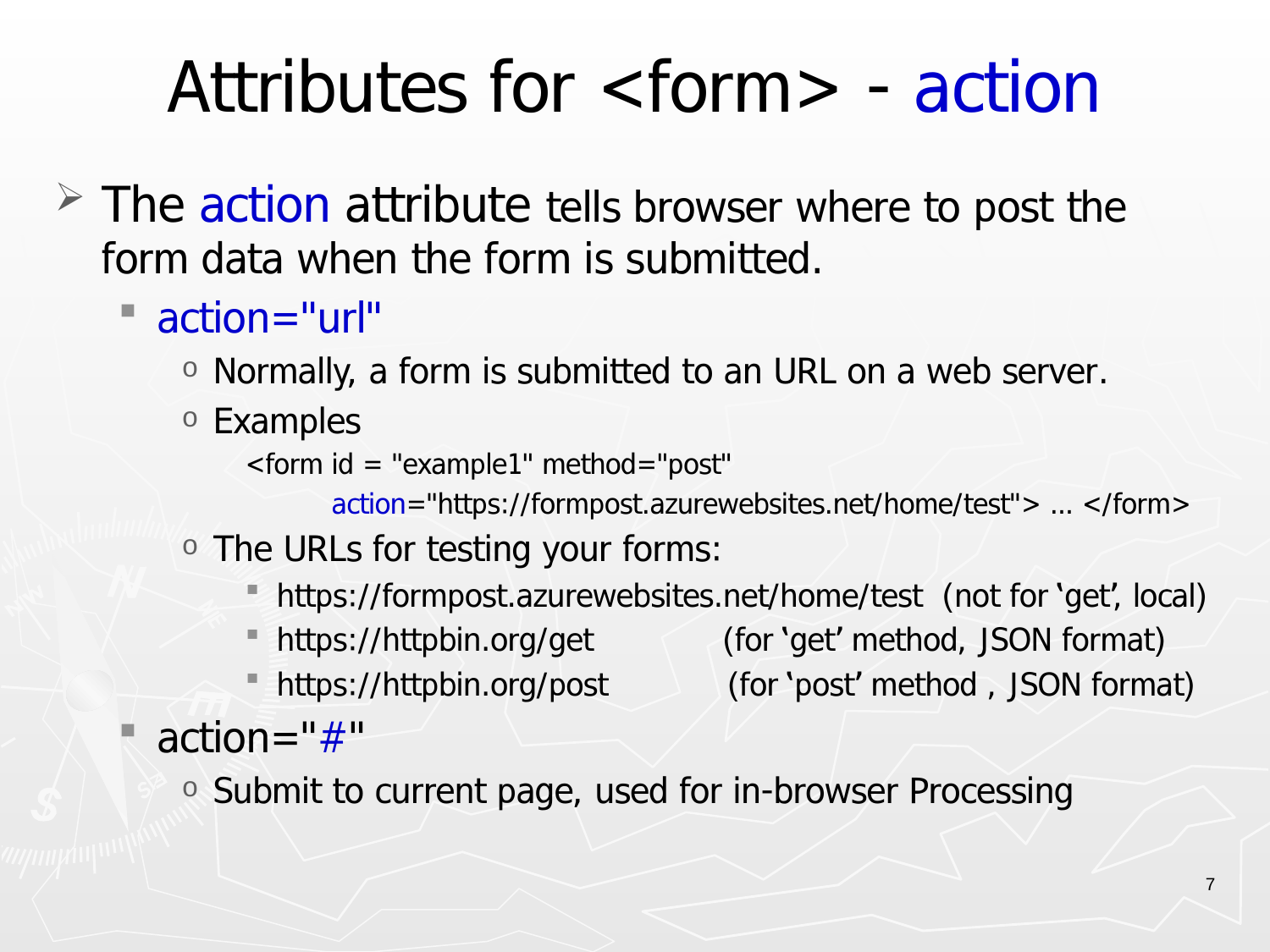

# Attributes for <form> - action
The action attribute tells browser where to post the form data when the form is submitted.
action="url"
Normally, a form is submitted to an URL on a web server.
Examples
<form id = "example1" method="post"
          action="https://formpost.azurewebsites.net/home/test"> … </form>
The URLs for testing your forms:
https://formpost.azurewebsites.net/home/test  (not for ‘get’, local)
https://httpbin.org/get             (for ‘get’ method, JSON format)
https://httpbin.org/post            (for ‘post’ method , JSON format)
action="#"
Submit to current page, used for in-browser Processing
7